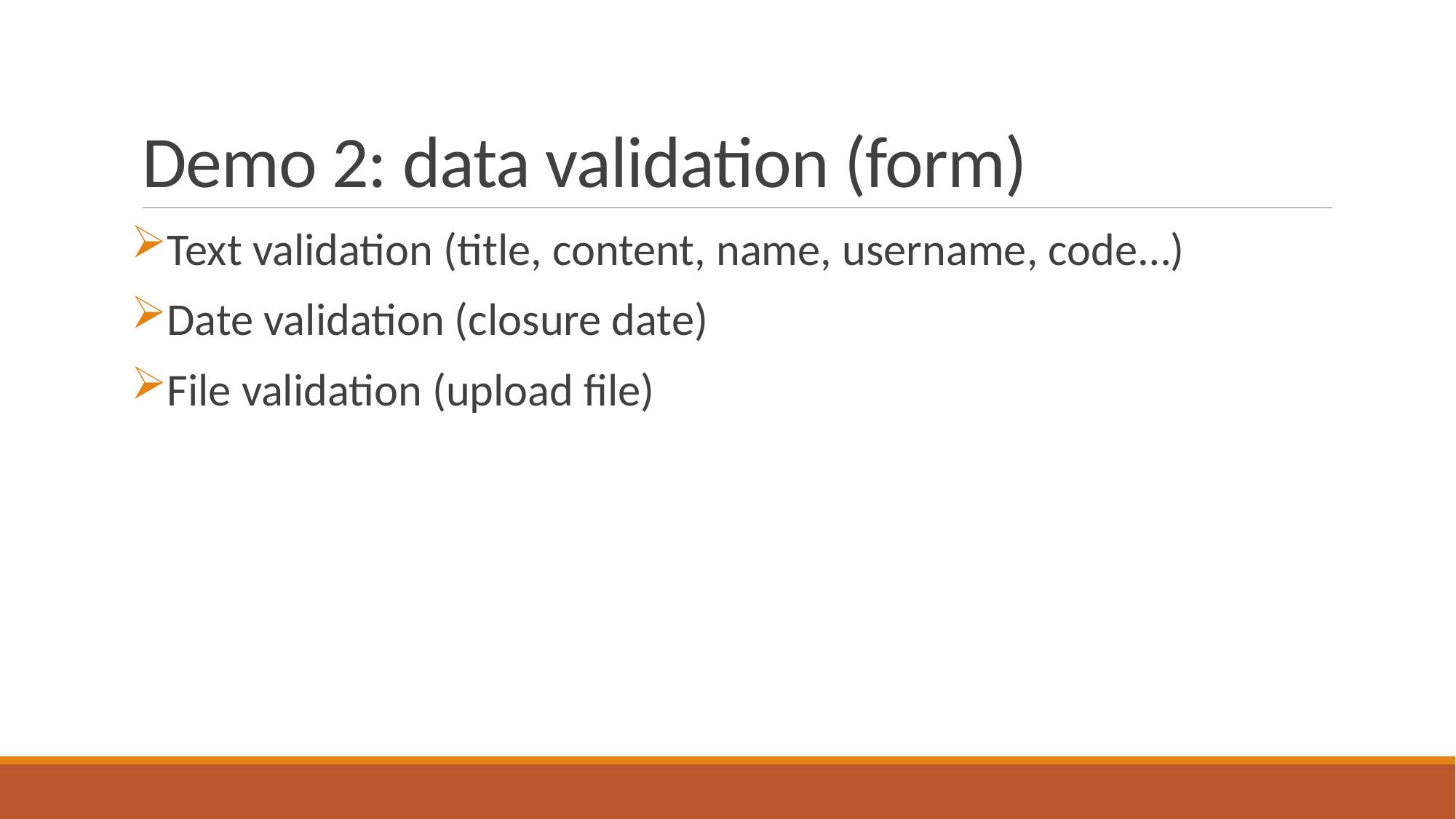

# Demo 2: data validation (form)
Text validation (title, content, name, username, code…)
Date validation (closure date)
File validation (upload file)